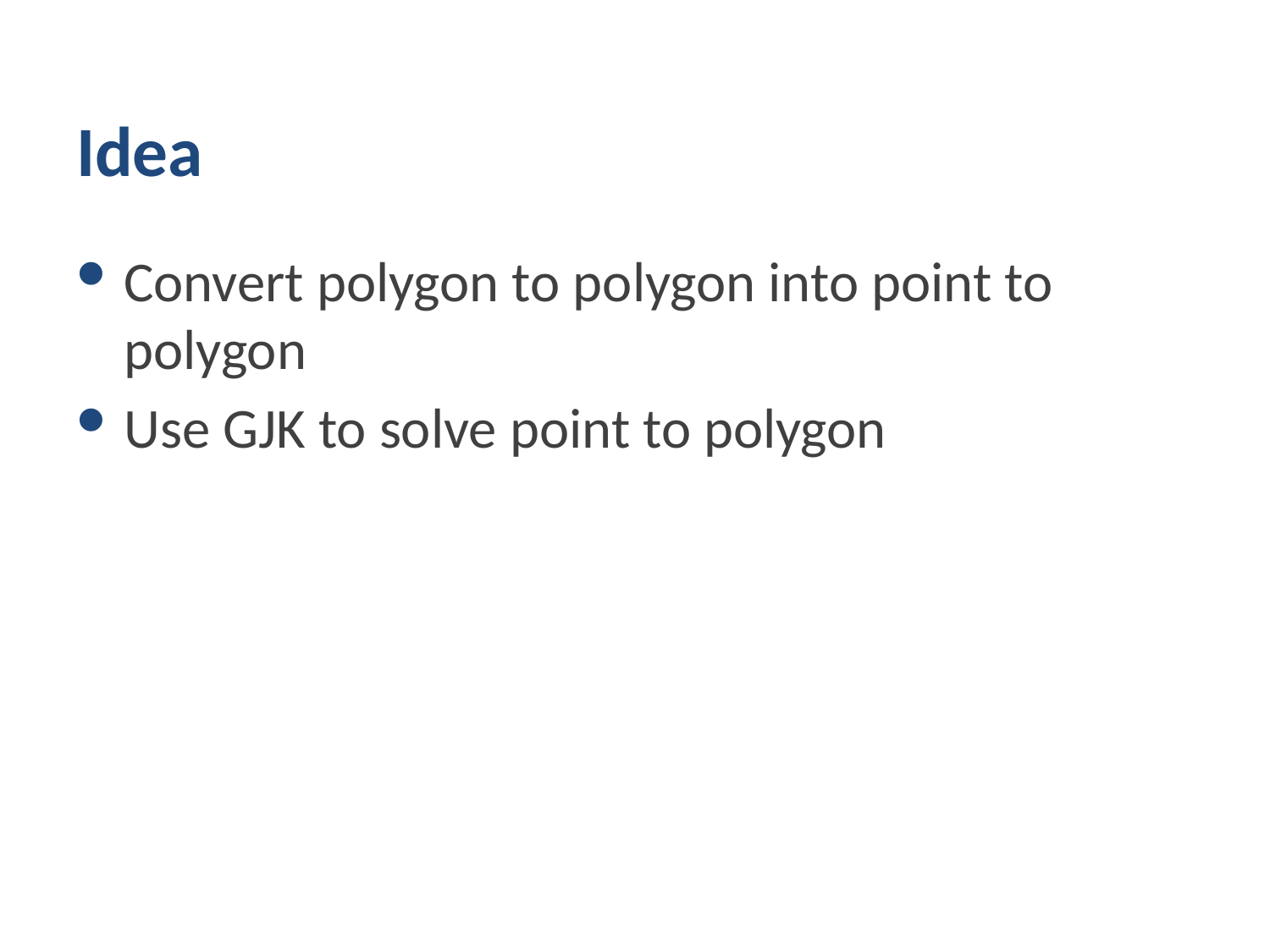

# Idea
Convert polygon to polygon into point to polygon
Use GJK to solve point to polygon